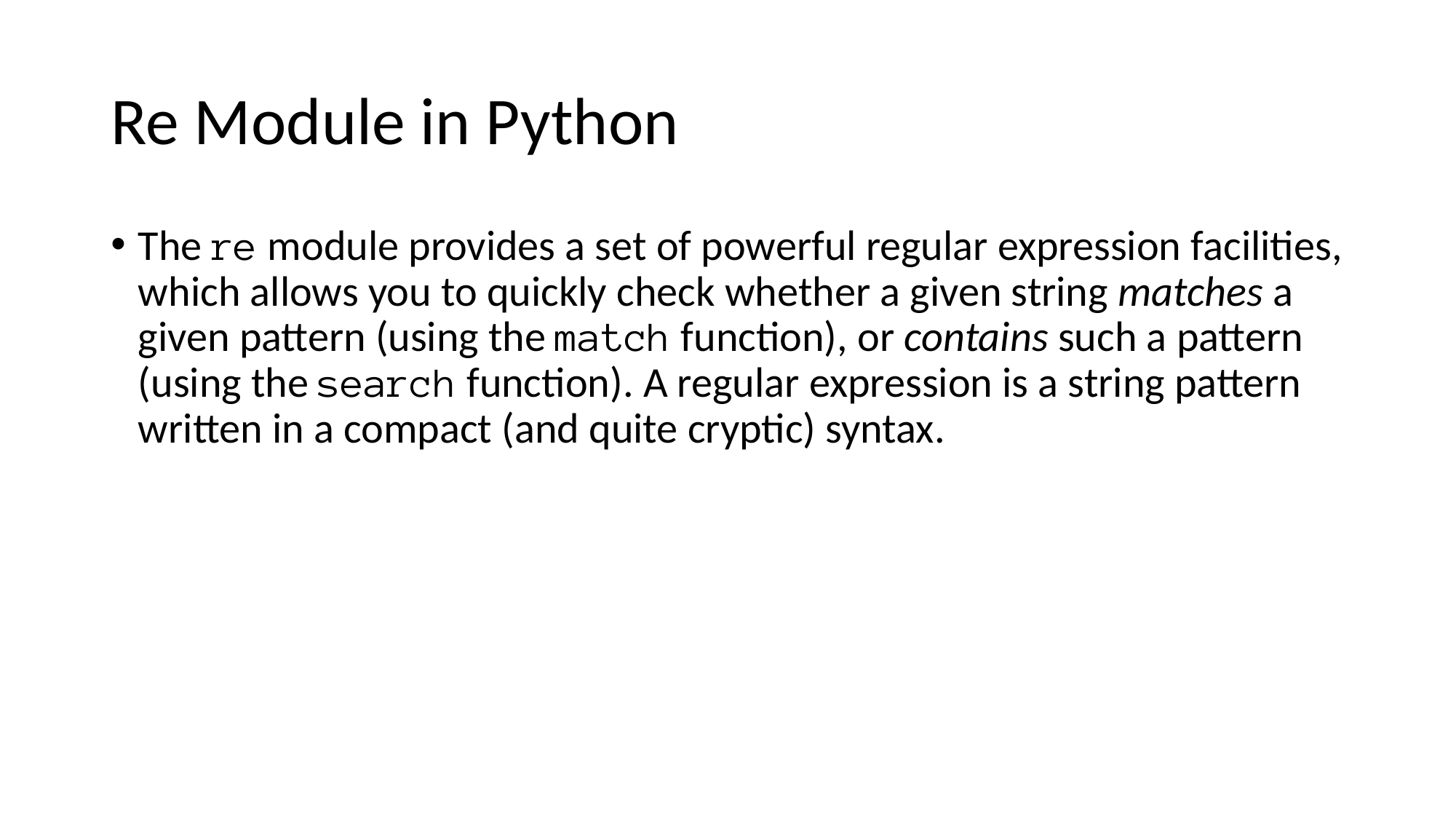

# Re Module in Python
The re module provides a set of powerful regular expression facilities, which allows you to quickly check whether a given string matches a given pattern (using the match function), or contains such a pattern (using the search function). A regular expression is a string pattern written in a compact (and quite cryptic) syntax.